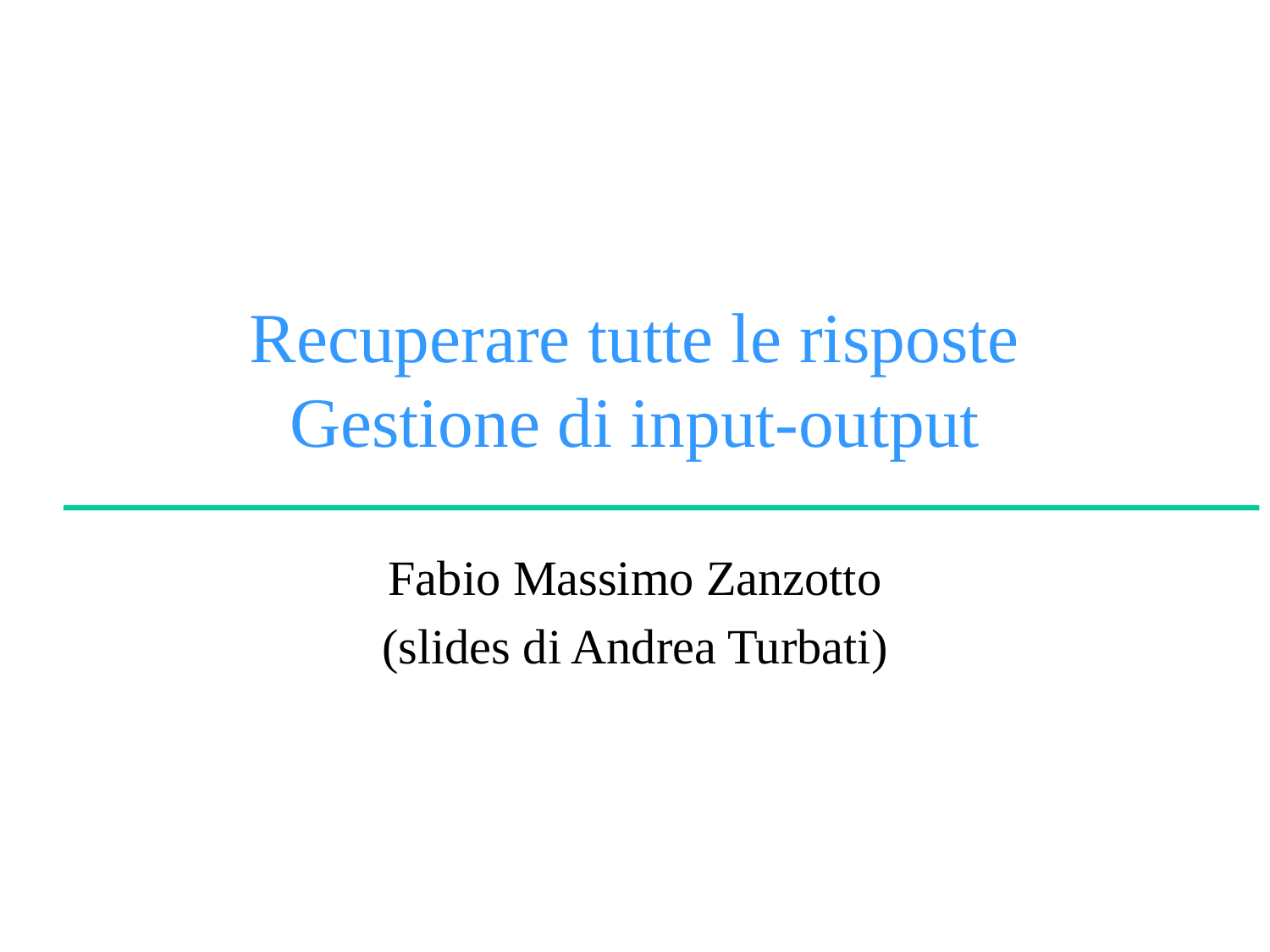

# Recuperare tutte le risposte Gestione di input-output
Fabio Massimo Zanzotto
(slides di Andrea Turbati)